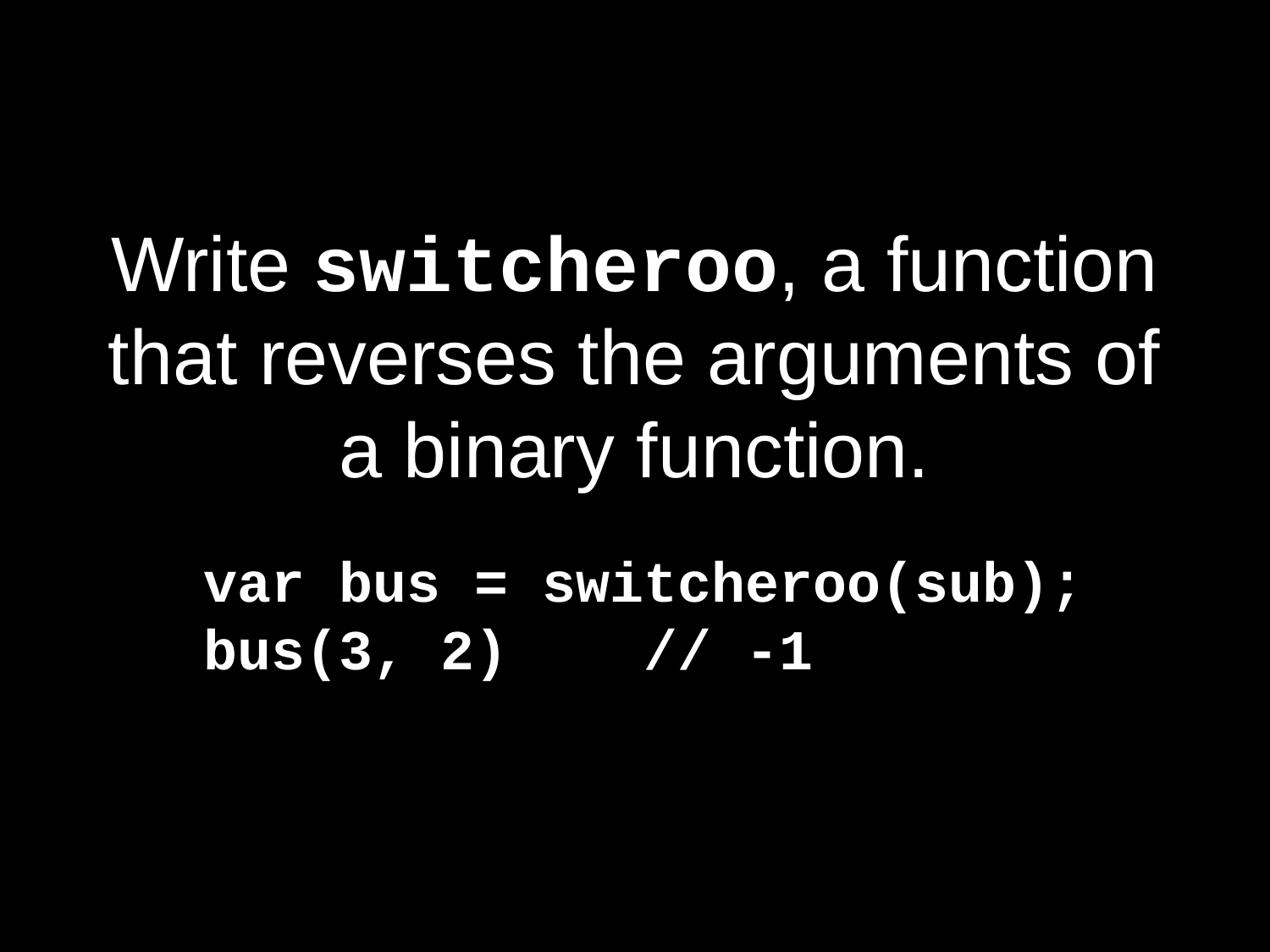

# Write switcheroo, a function that reverses the arguments of a binary function.
var bus = switcheroo(sub);
bus(3, 2)    // -1